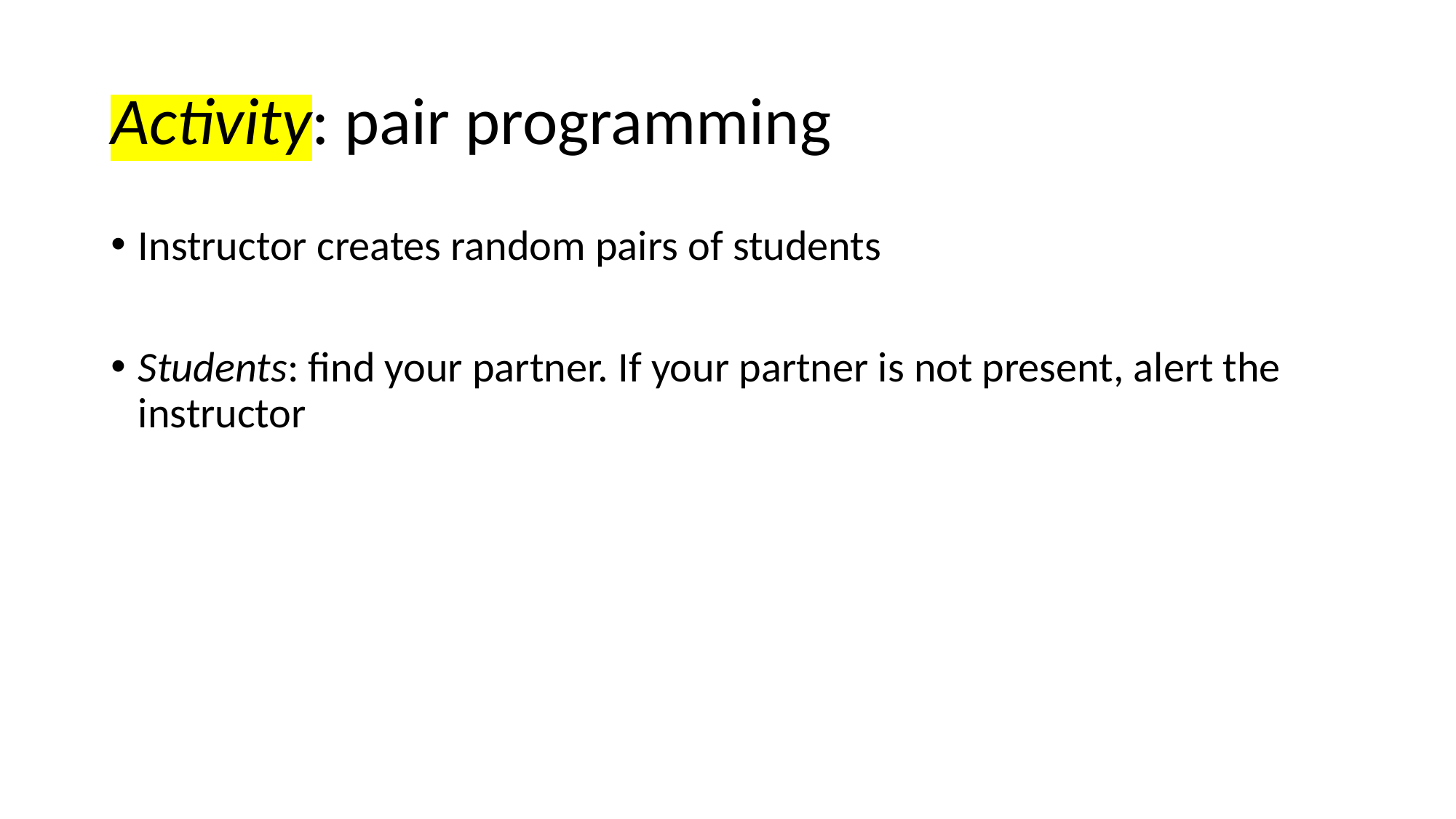

# Activity: pair programming
Instructor creates random pairs of students

Students: find your partner. If your partner is not present, alert the instructor